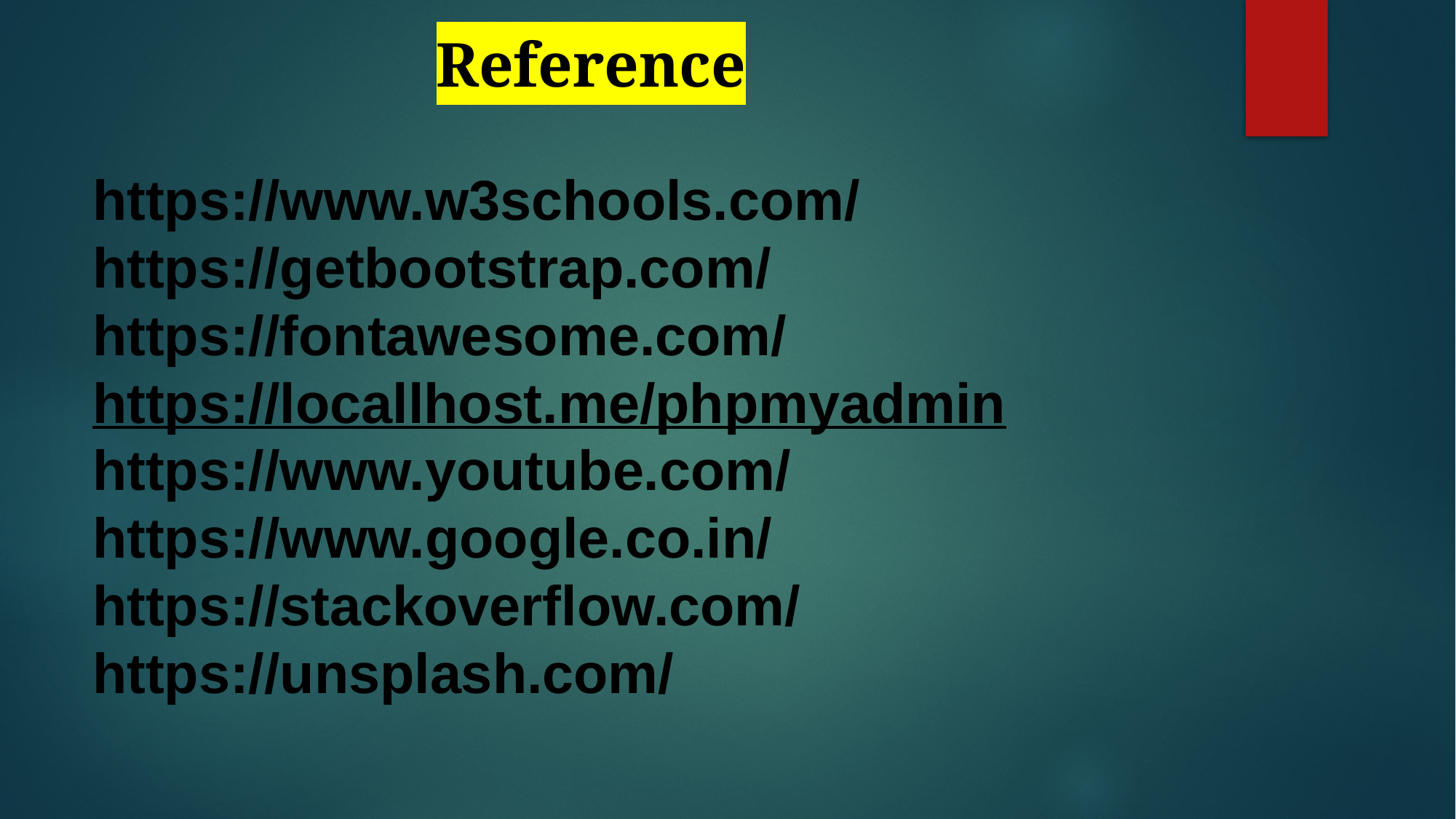

Reference
# https://www.w3schools.com/ https://getbootstrap.com/ https://fontawesome.com/ https://locallhost.me/phpmyadmin https://www.youtube.com/ https://www.google.co.in/ https://stackoverflow.com/ https://unsplash.com/